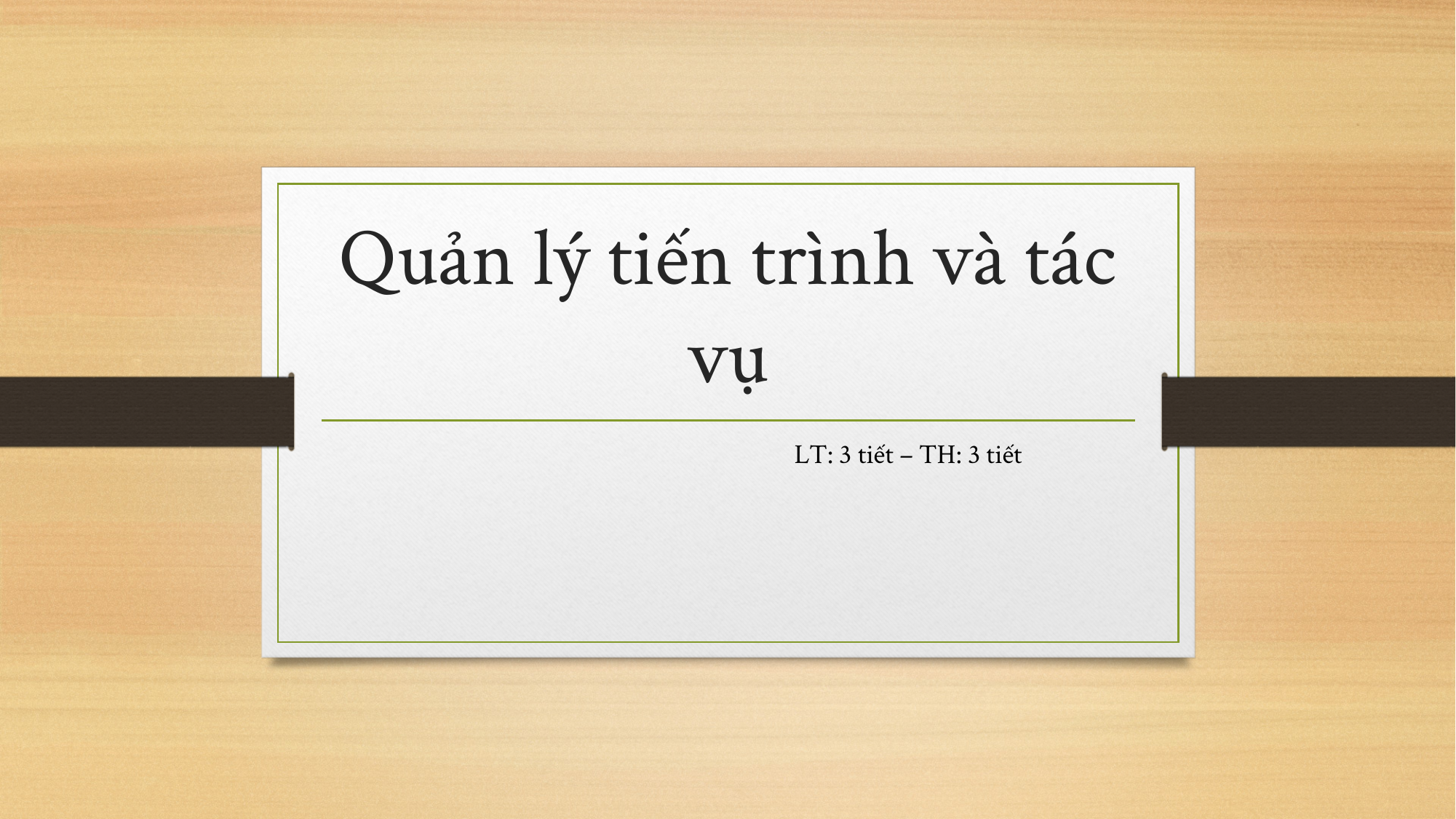

# Quản lý tiến trình và tác vụ
LT: 3 tiết – TH: 3 tiết